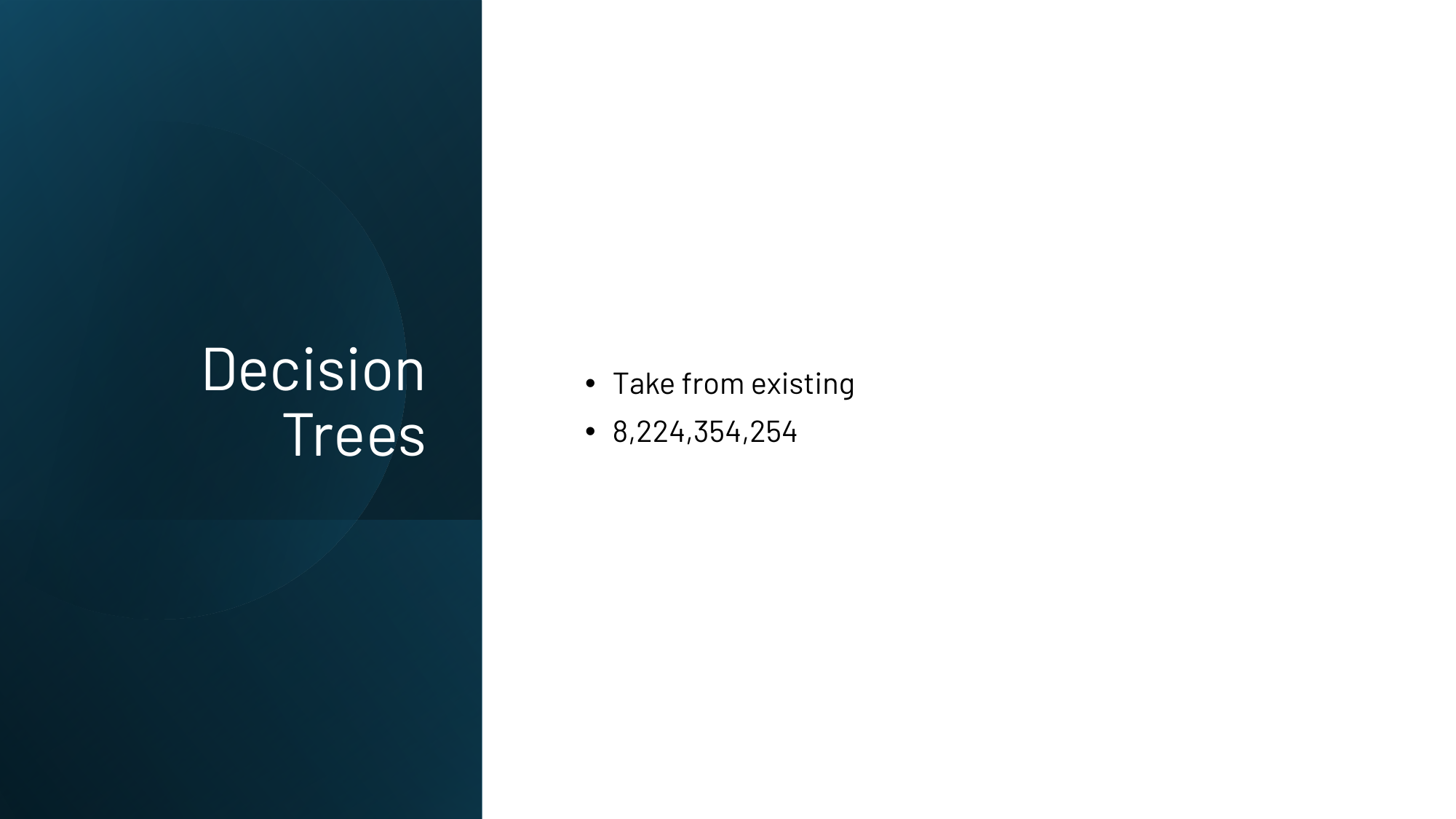

# Decision Trees
Take from existing
8,224,354,254